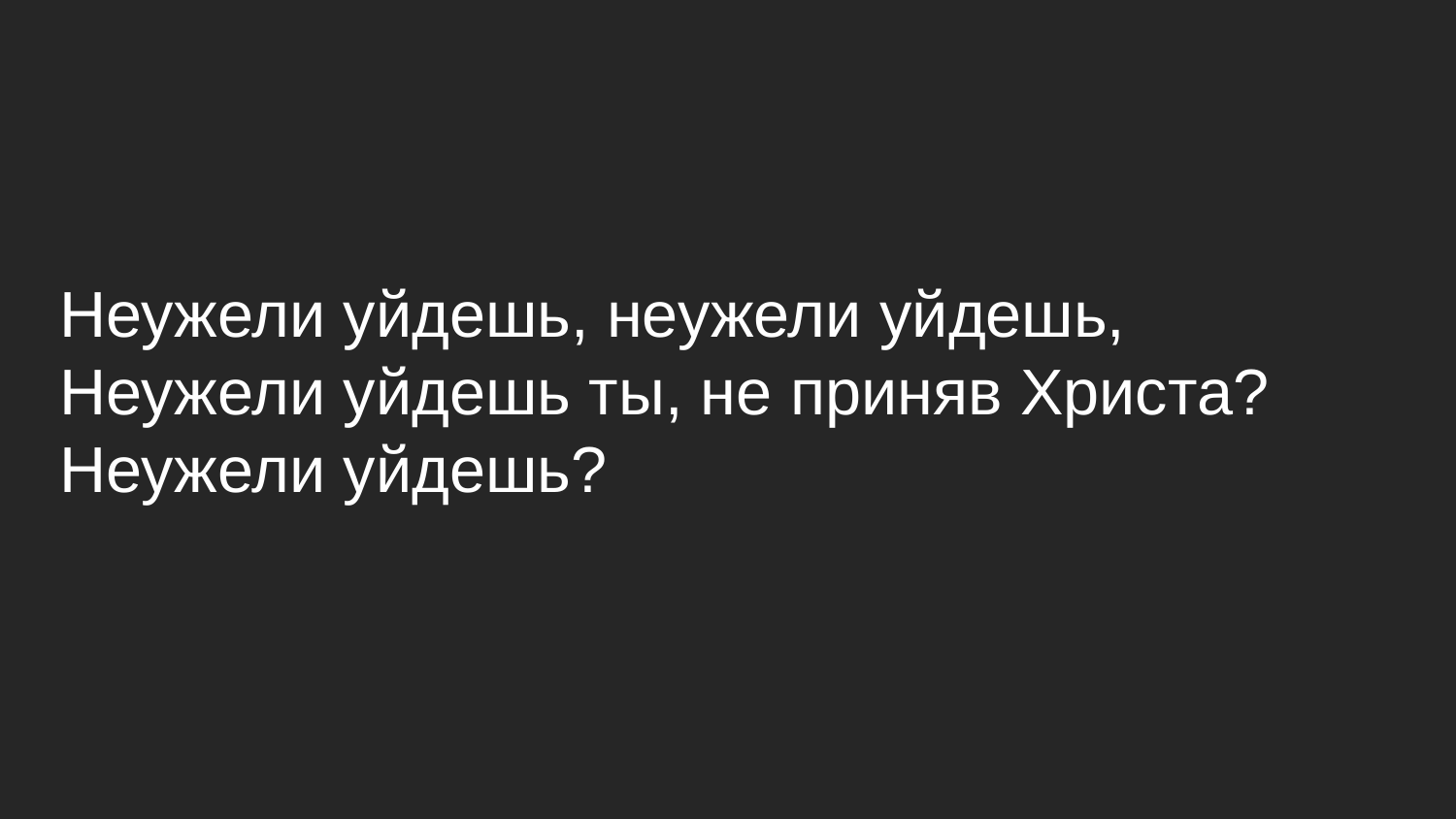

Неужели уйдешь, неужели уйдешь,
Неужели уйдешь ты, не приняв Христа?
Неужели уйдешь?